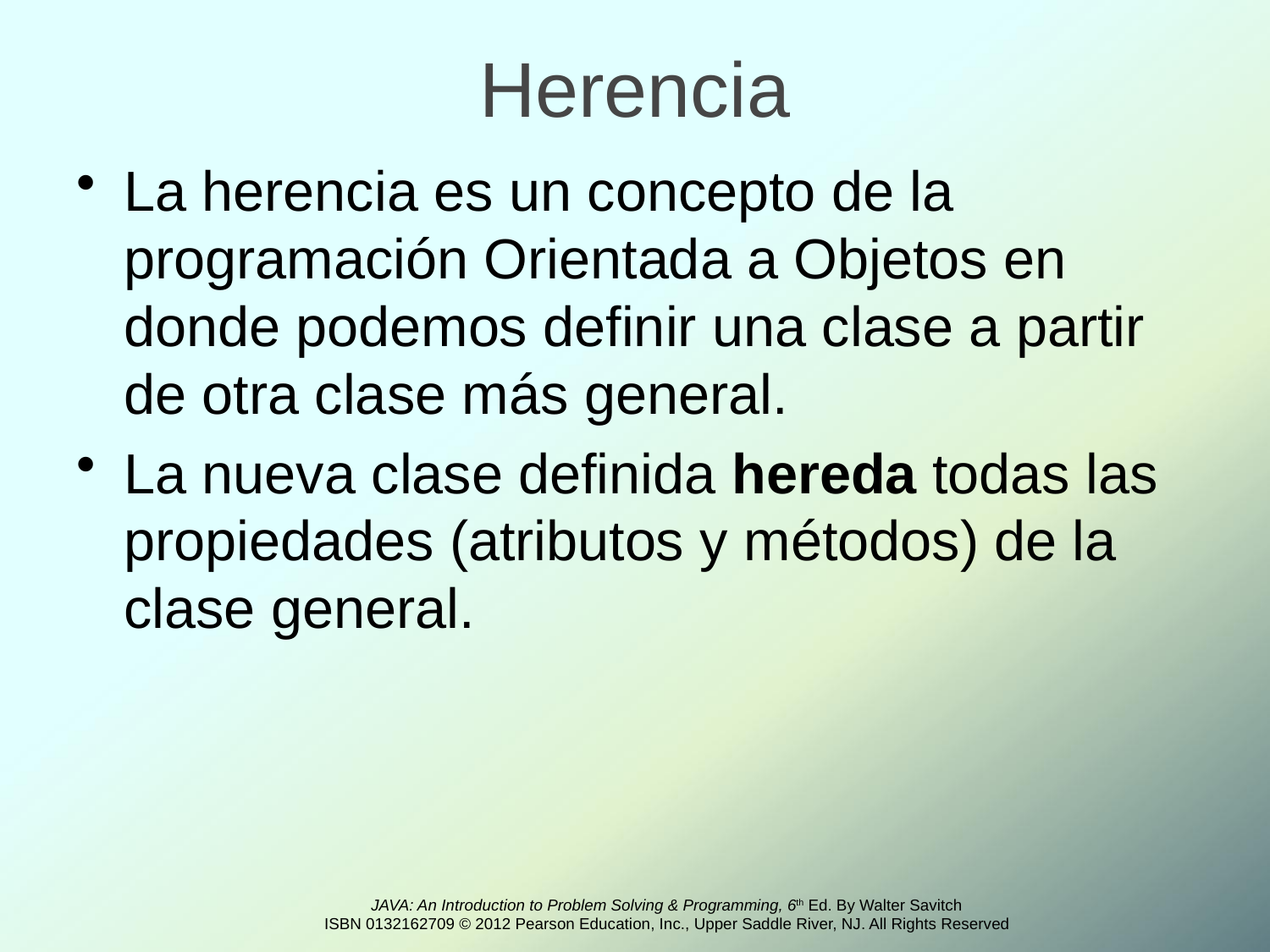

# Herencia
La herencia es un concepto de la programación Orientada a Objetos en donde podemos definir una clase a partir de otra clase más general.
La nueva clase definida hereda todas las propiedades (atributos y métodos) de la clase general.